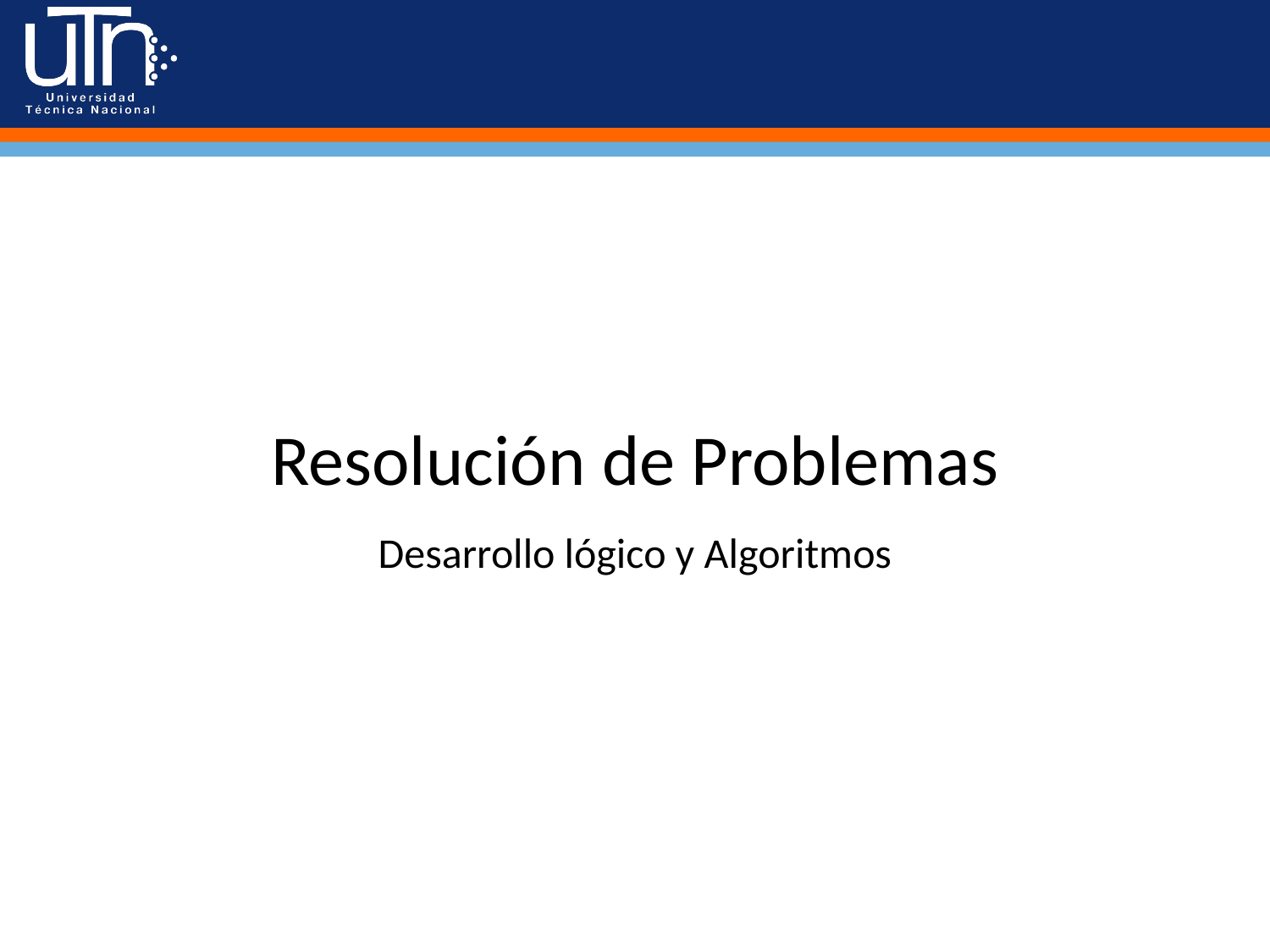

# Resolución de Problemas
Desarrollo lógico y Algoritmos